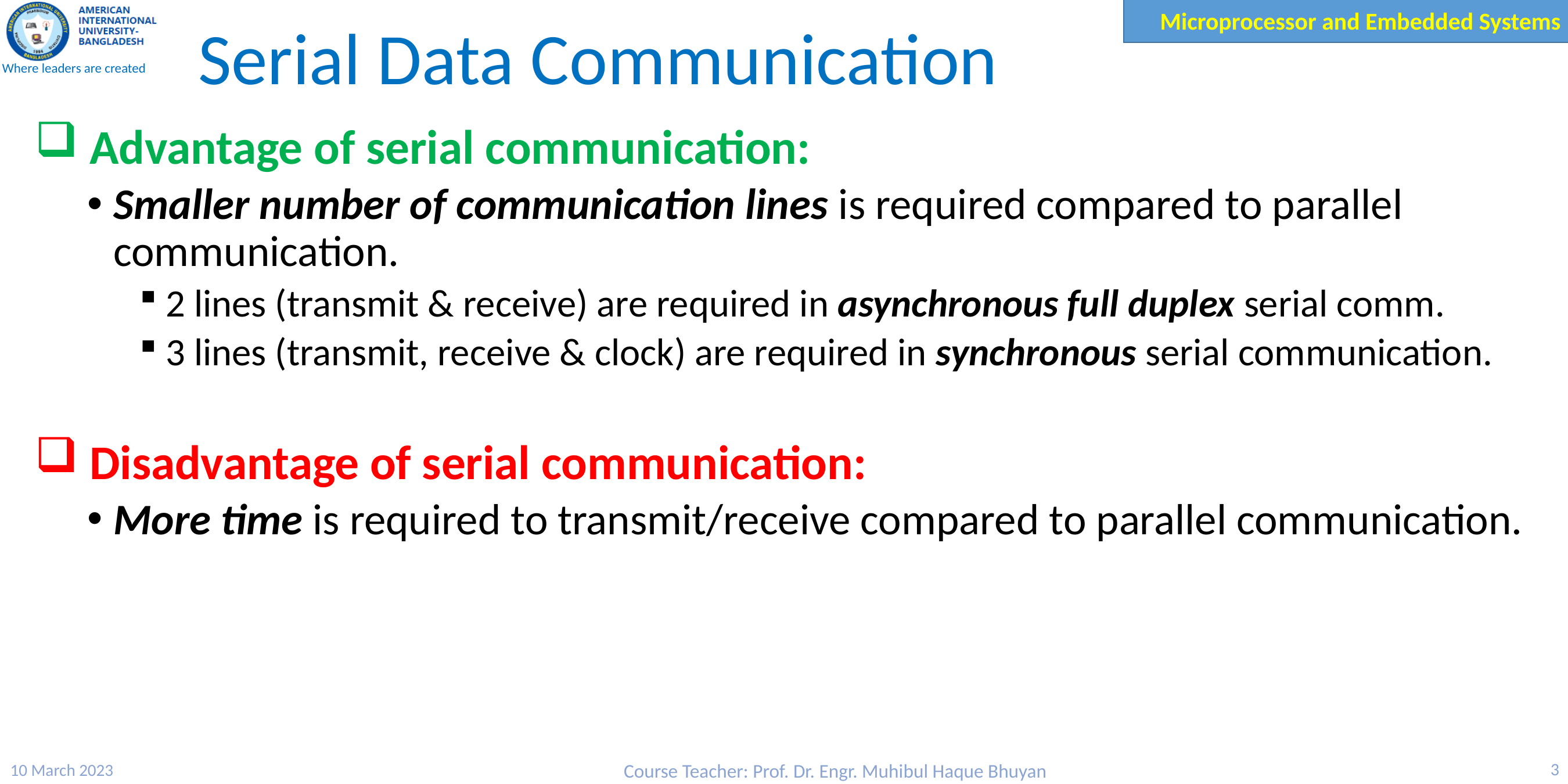

# Serial Data Communication
 Advantage of serial communication:
Smaller number of communication lines is required compared to parallel communication.
2 lines (transmit & receive) are required in asynchronous full duplex serial comm.
3 lines (transmit, receive & clock) are required in synchronous serial communication.

 Disadvantage of serial communication:
More time is required to transmit/receive compared to parallel communication.
10 March 2023
Course Teacher: Prof. Dr. Engr. Muhibul Haque Bhuyan
3